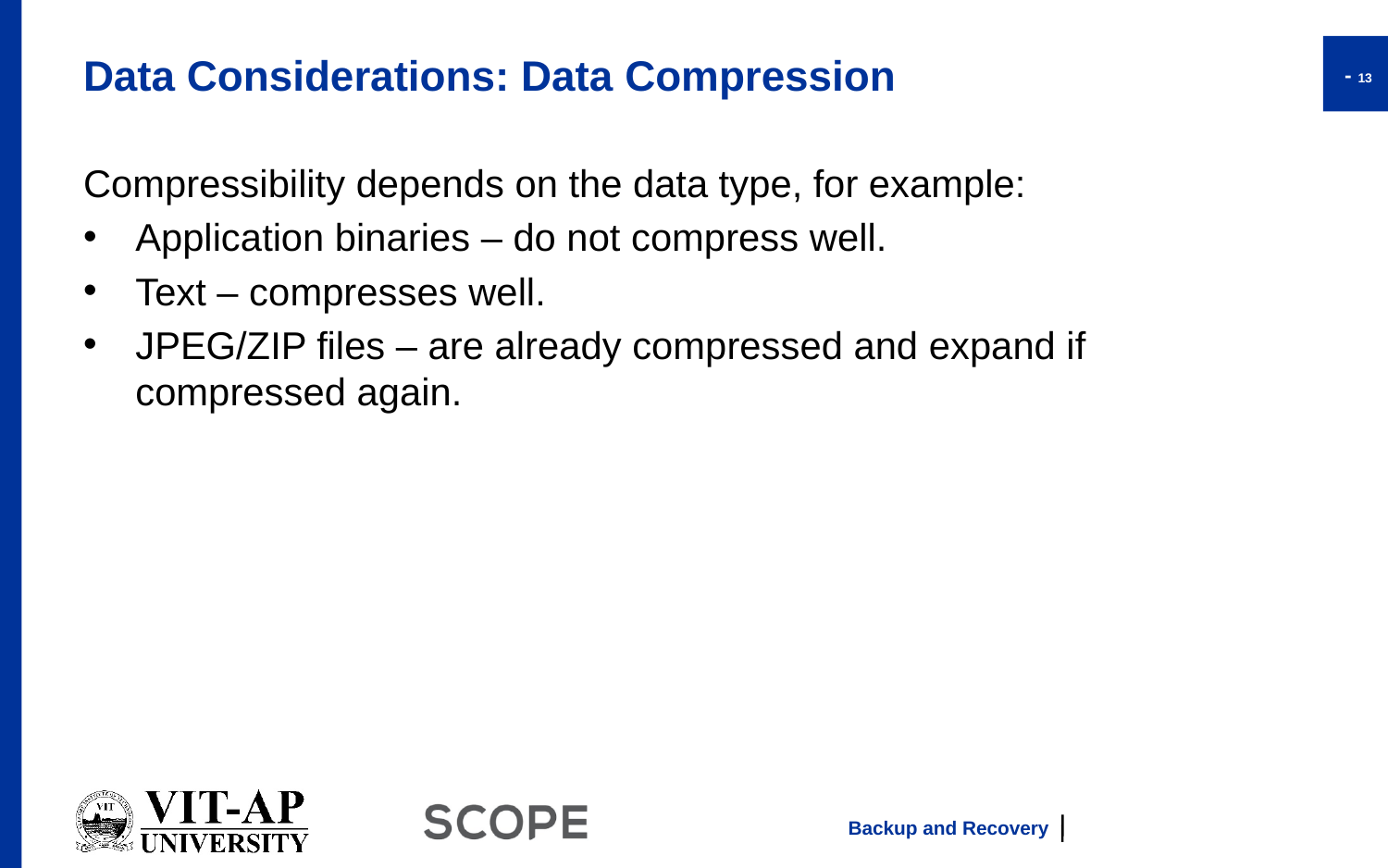

# Data Considerations: Data Compression
Compressibility depends on the data type, for example:
Application binaries – do not compress well.
Text – compresses well.
JPEG/ZIP files – are already compressed and expand if compressed again.
 - 13
Backup and Recovery